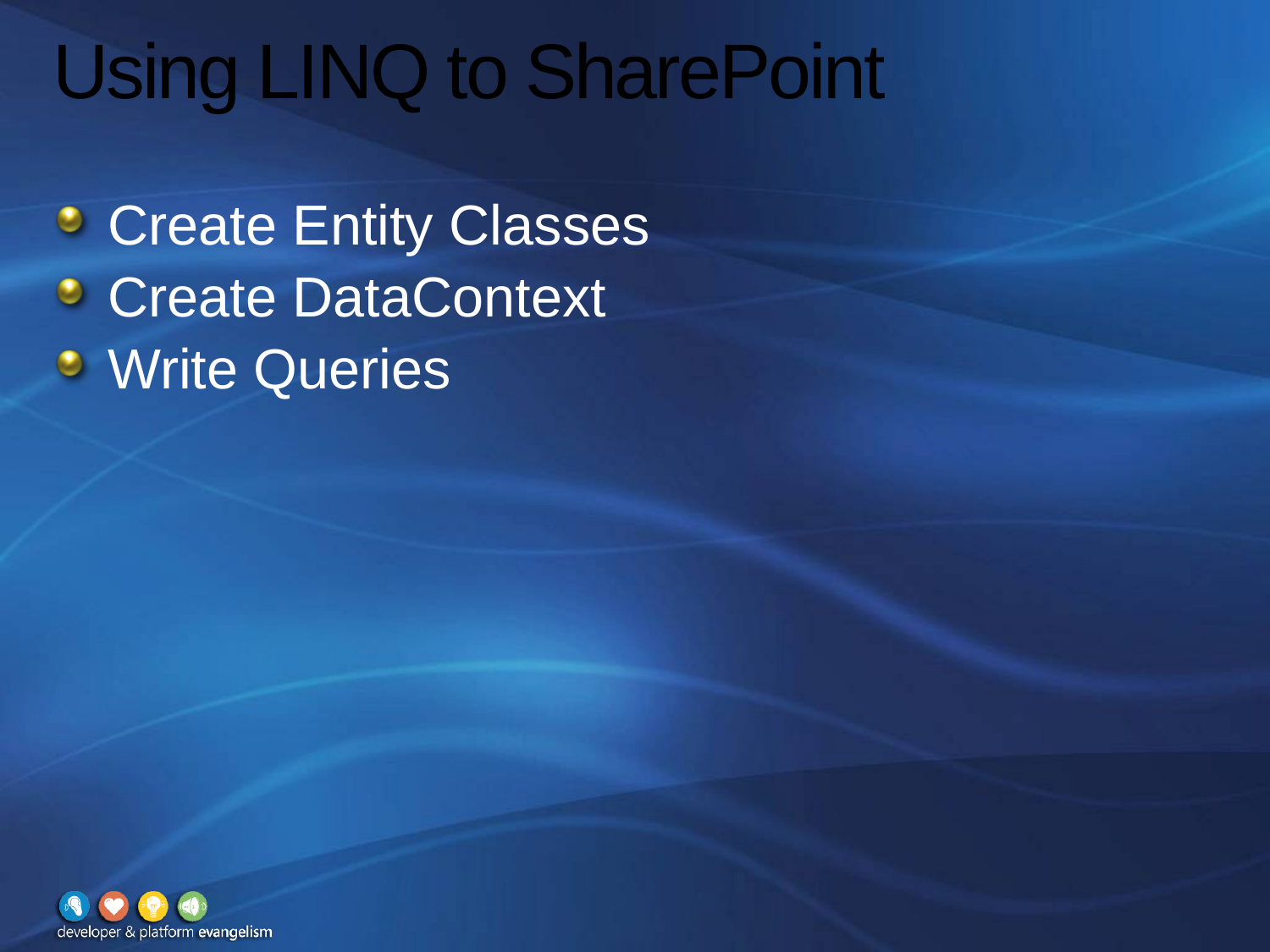

# Using LINQ to SharePoint
Create Entity Classes
Create DataContext
Write Queries